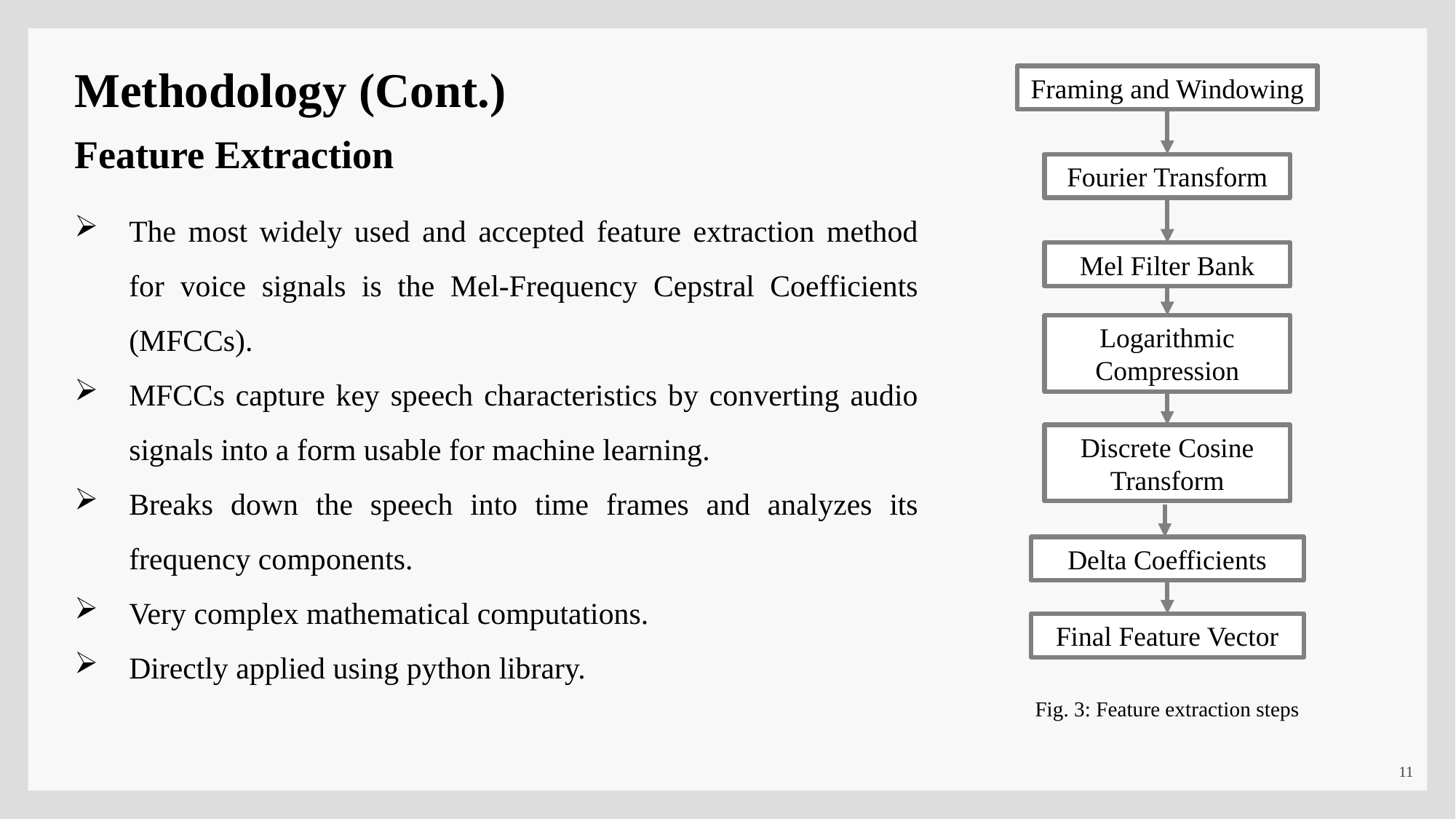

Methodology (Cont.)
Framing and Windowing
Feature Extraction
Fourier Transform
The most widely used and accepted feature extraction method for voice signals is the Mel-Frequency Cepstral Coefficients (MFCCs).
MFCCs capture key speech characteristics by converting audio signals into a form usable for machine learning.
Breaks down the speech into time frames and analyzes its frequency components.
Very complex mathematical computations.
Directly applied using python library.
Mel Filter Bank
Logarithmic Compression
Discrete Cosine Transform
Delta Coefficients
Final Feature Vector
Fig. 3: Feature extraction steps
11